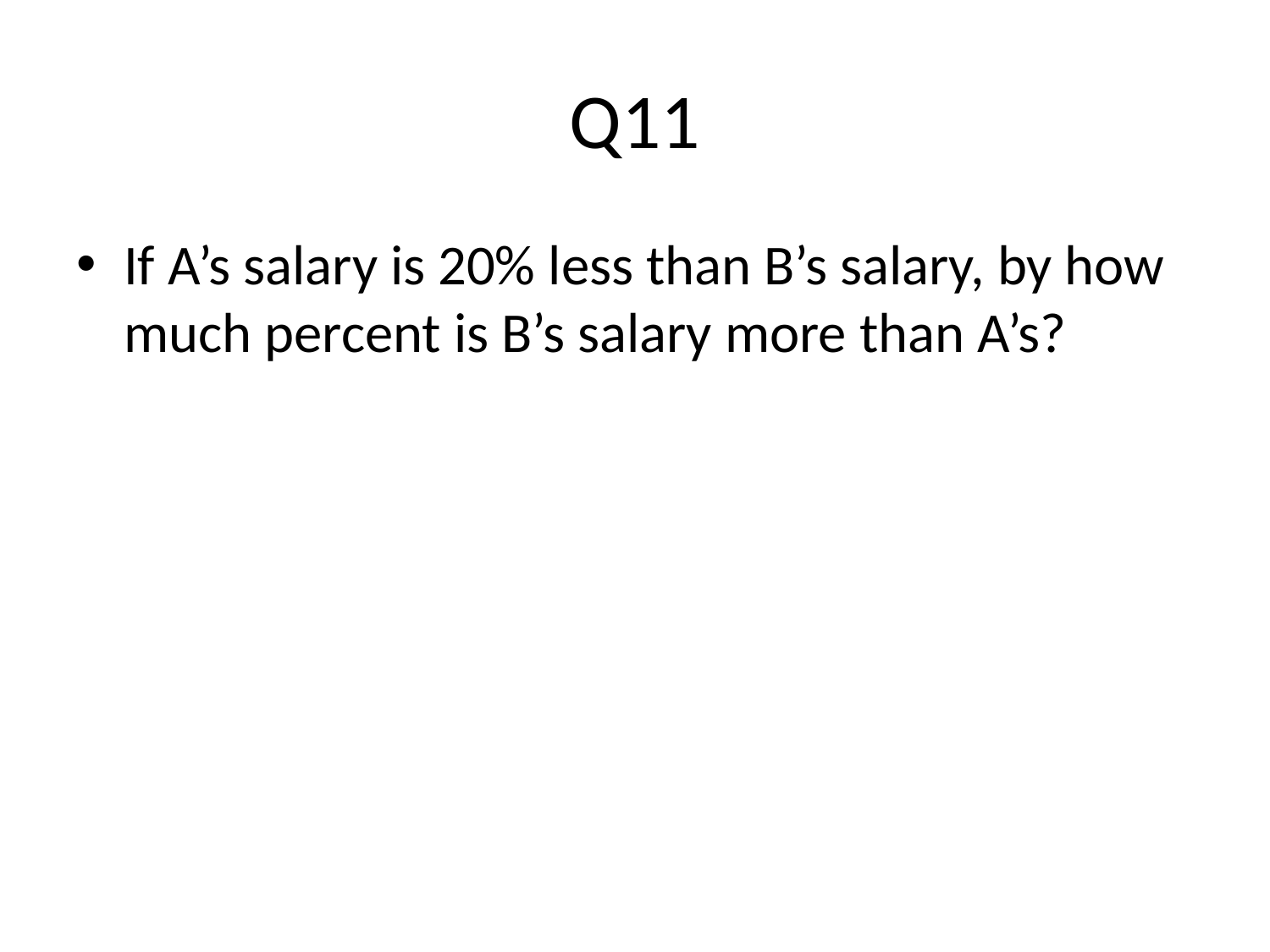

# Q11
If A’s salary is 20% less than B’s salary, by how much percent is B’s salary more than A’s?